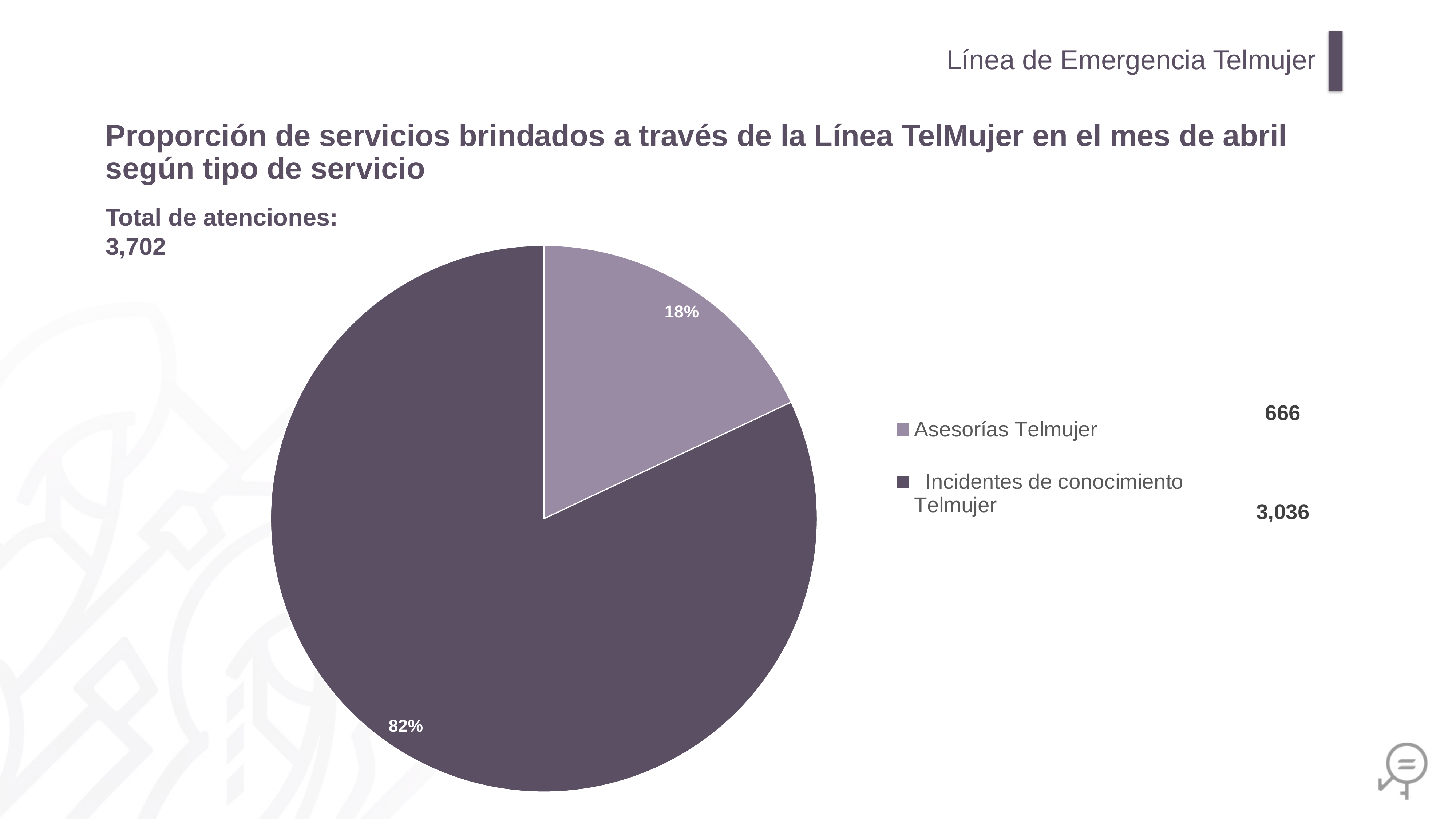

Línea de Emergencia Telmujer
Proporción de servicios brindados a través de la Línea TelMujer en el mes de abril según tipo de servicio
Total de atenciones: 3,702

### Chart

| Category |  |
|---|---|
| Asesorías Telmujer  | 666.0 |
|   Incidentes de conocimiento Telmujer  | 3036.0 |
666
3,036